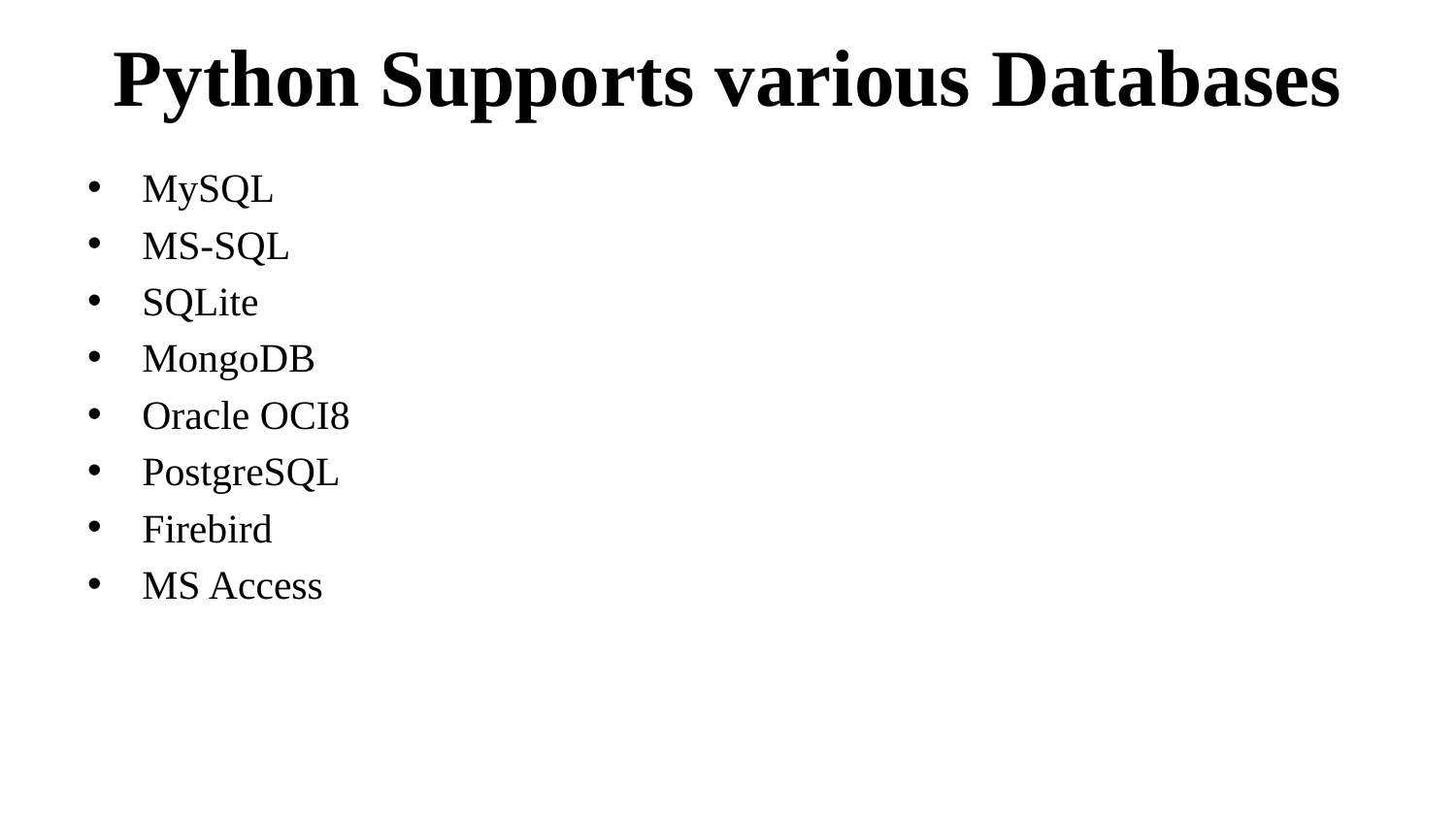

# Python Supports various Databases
MySQL
MS-SQL
SQLite
MongoDB
Oracle OCI8
PostgreSQL
Firebird
MS Access